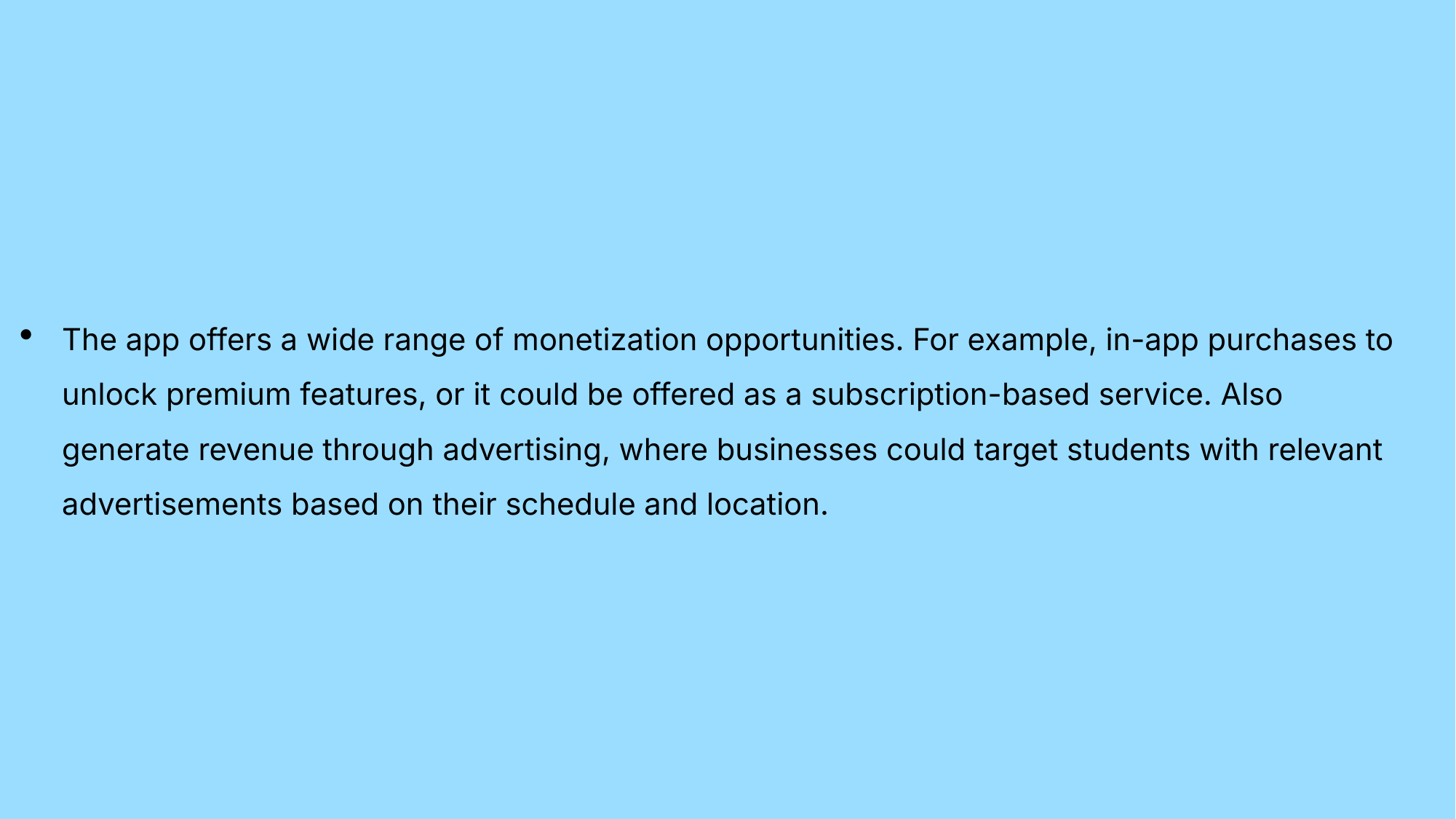

The app offers a wide range of monetization opportunities. For example, in-app purchases to unlock premium features, or it could be offered as a subscription-based service. Also generate revenue through advertising, where businesses could target students with relevant advertisements based on their schedule and location.